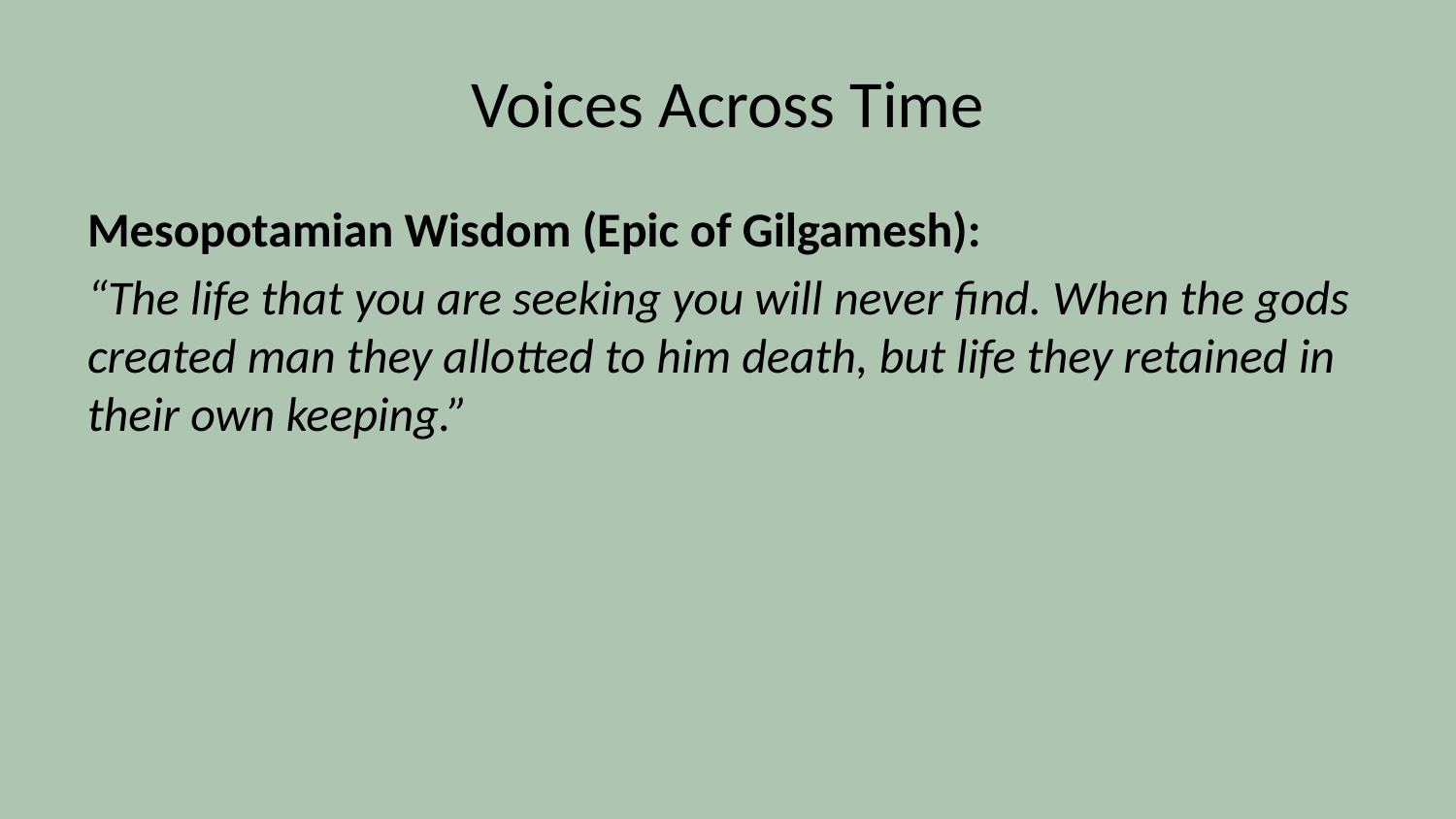

# Voices Across Time
Mesopotamian Wisdom (Epic of Gilgamesh):
“The life that you are seeking you will never find. When the gods created man they allotted to him death, but life they retained in their own keeping.”